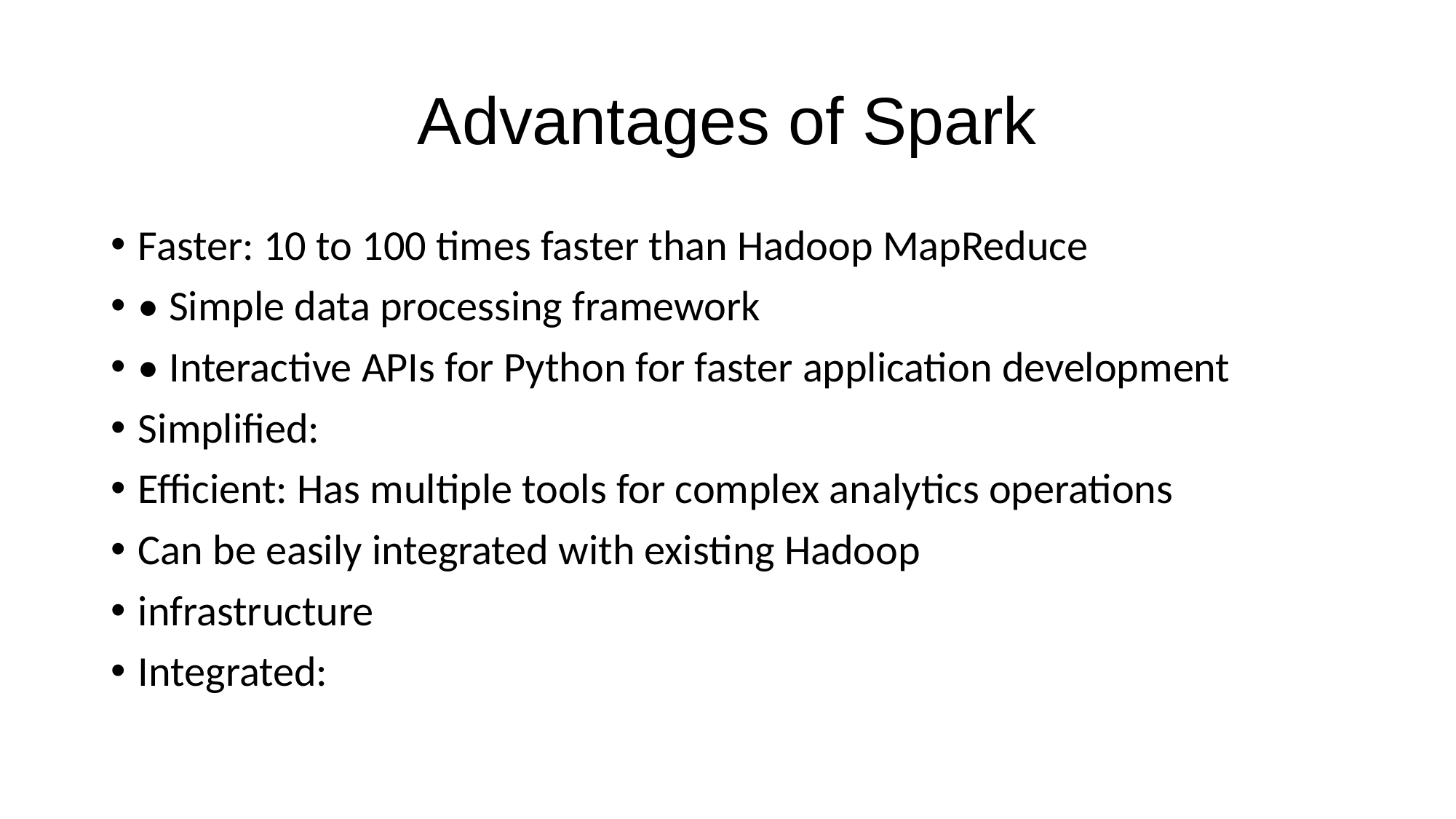

# Advantages of Spark
Faster: 10 to 100 times faster than Hadoop MapReduce
• Simple data processing framework
• Interactive APIs for Python for faster application development
Simplified:
Efficient: Has multiple tools for complex analytics operations
Can be easily integrated with existing Hadoop
infrastructure
Integrated: